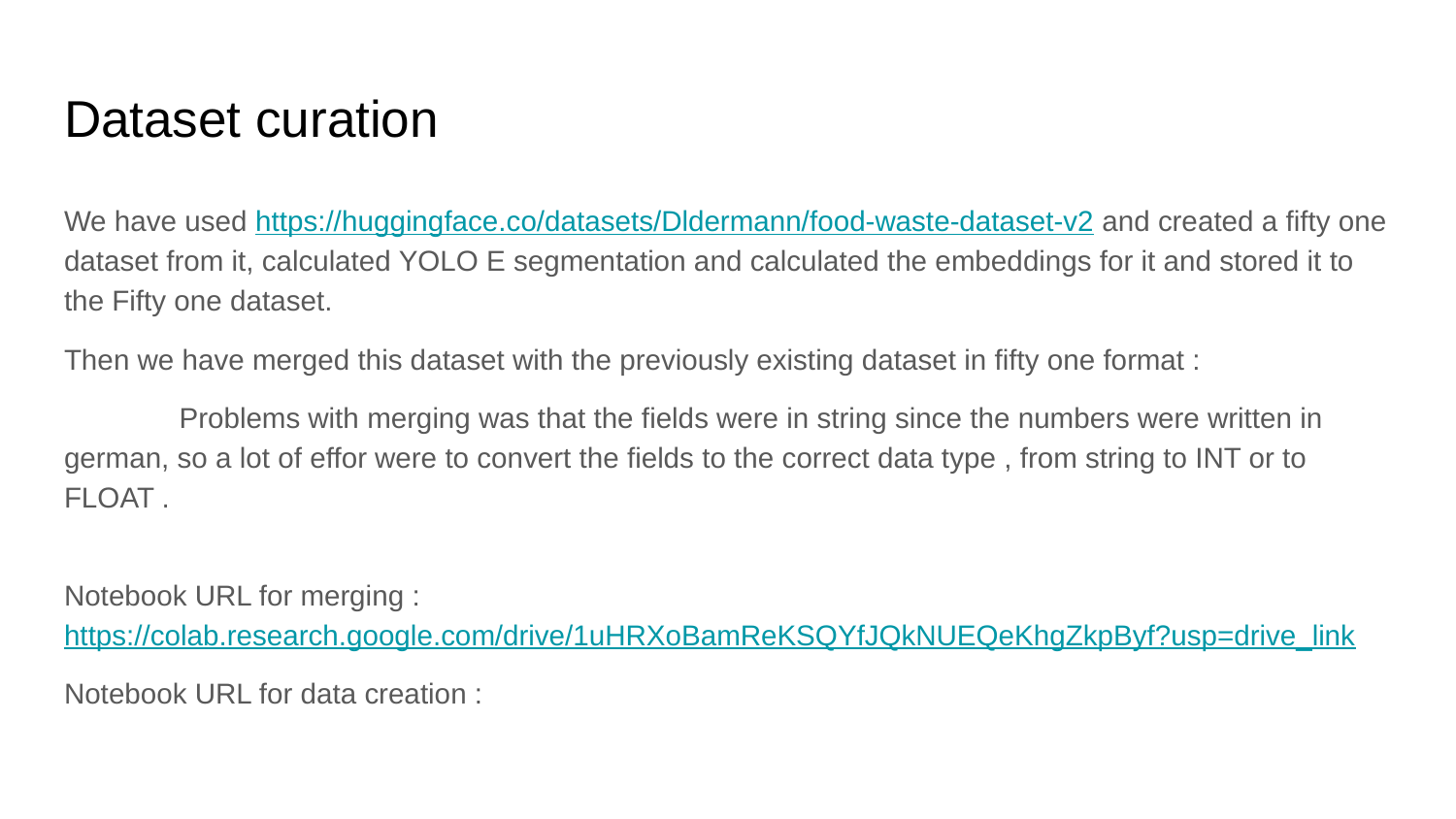

# Dataset curation
We have used https://huggingface.co/datasets/Dldermann/food-waste-dataset-v2 and created a fifty one dataset from it, calculated YOLO E segmentation and calculated the embeddings for it and stored it to the Fifty one dataset.
Then we have merged this dataset with the previously existing dataset in fifty one format :
	Problems with merging was that the fields were in string since the numbers were written in german, so a lot of effor were to convert the fields to the correct data type , from string to INT or to FLOAT .
Notebook URL for merging : https://colab.research.google.com/drive/1uHRXoBamReKSQYfJQkNUEQeKhgZkpByf?usp=drive_link
Notebook URL for data creation :